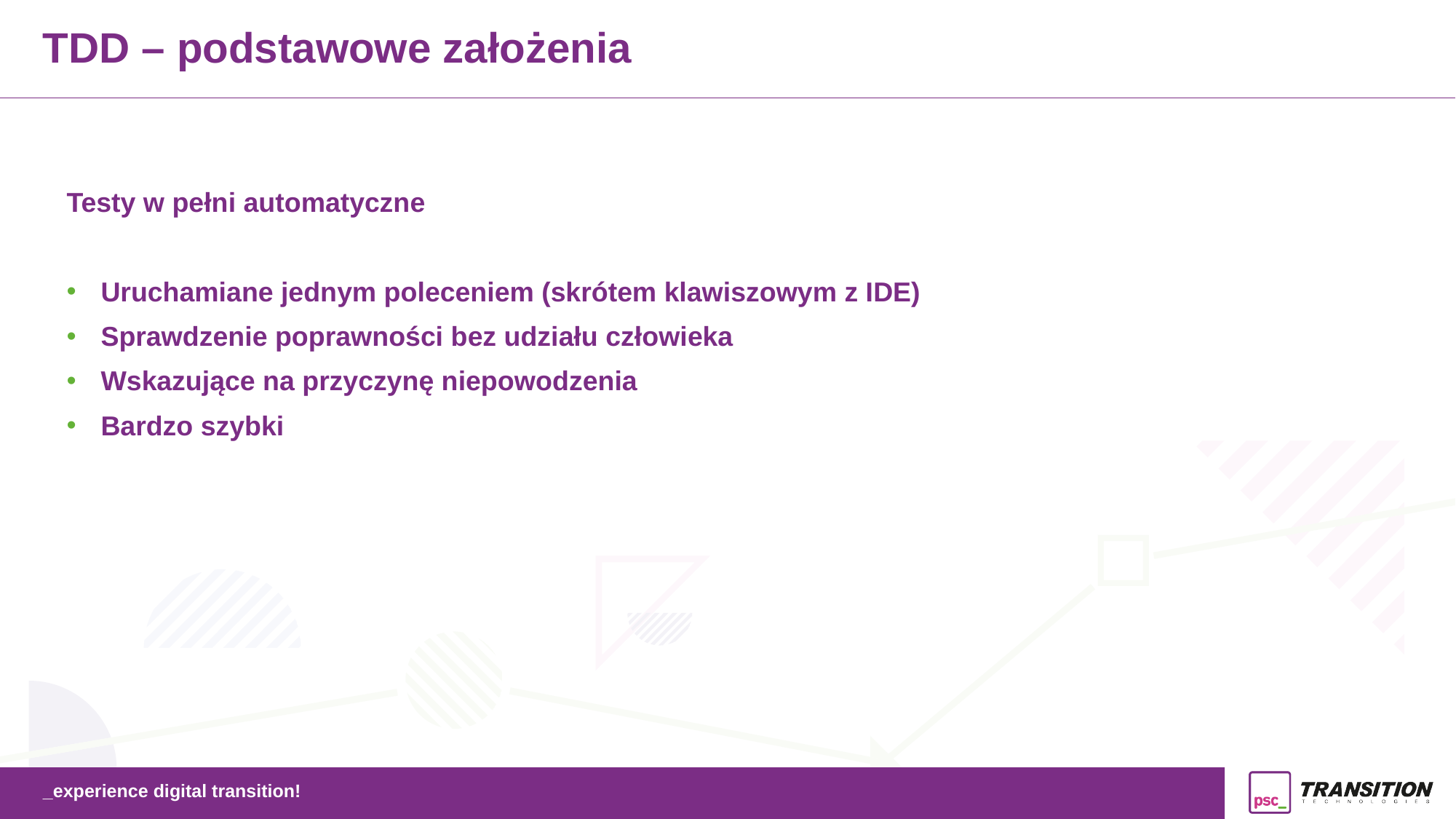

TDD – podstawowe założenia

Testy w pełni automatyczne

Uruchamiane jednym poleceniem (skrótem klawiszowym z IDE)
Sprawdzenie poprawności bez udziału człowieka
Wskazujące na przyczynę niepowodzenia
Bardzo szybki